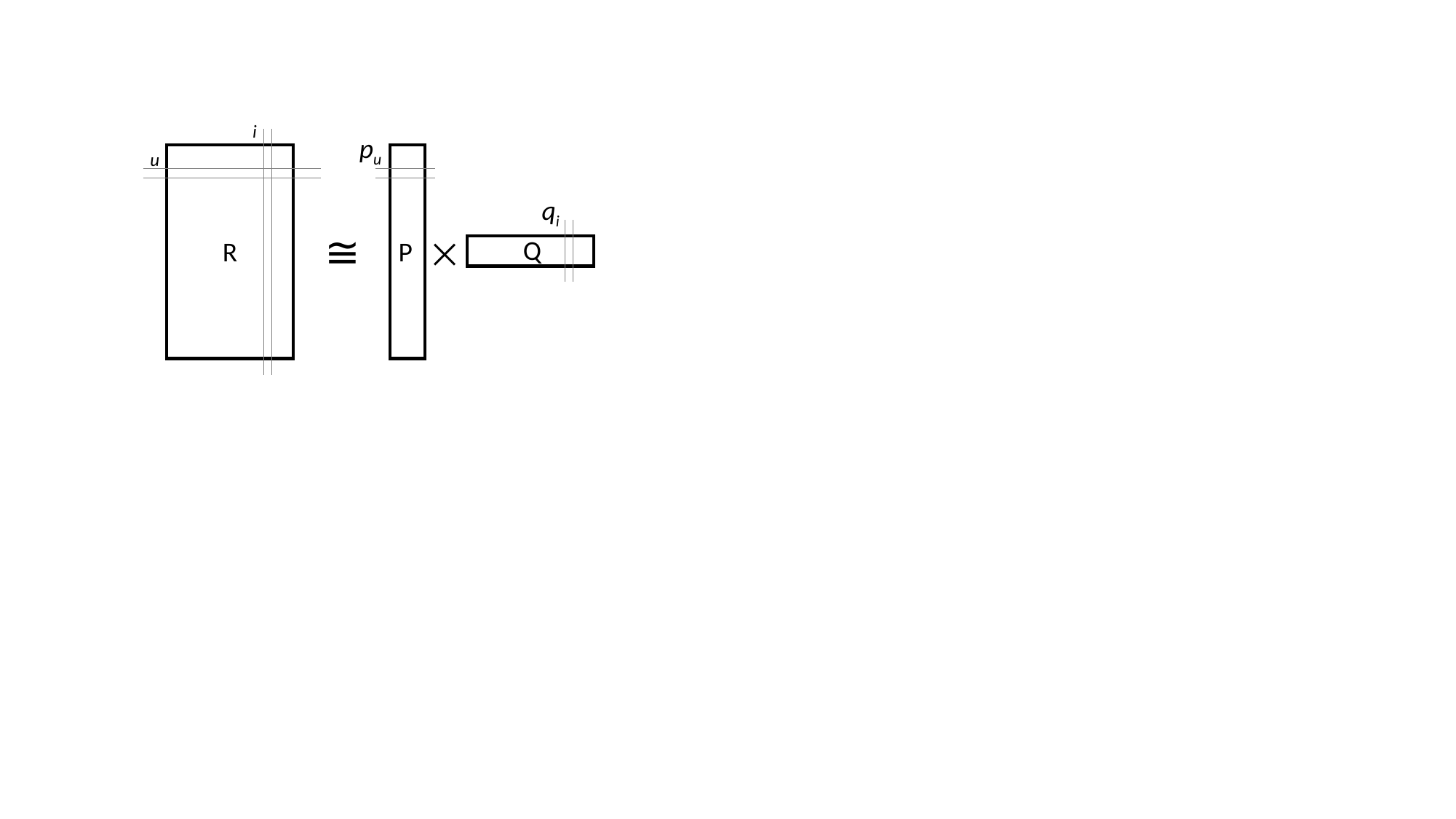

i
pu
u

qi
≅
Q
R
P
⨉